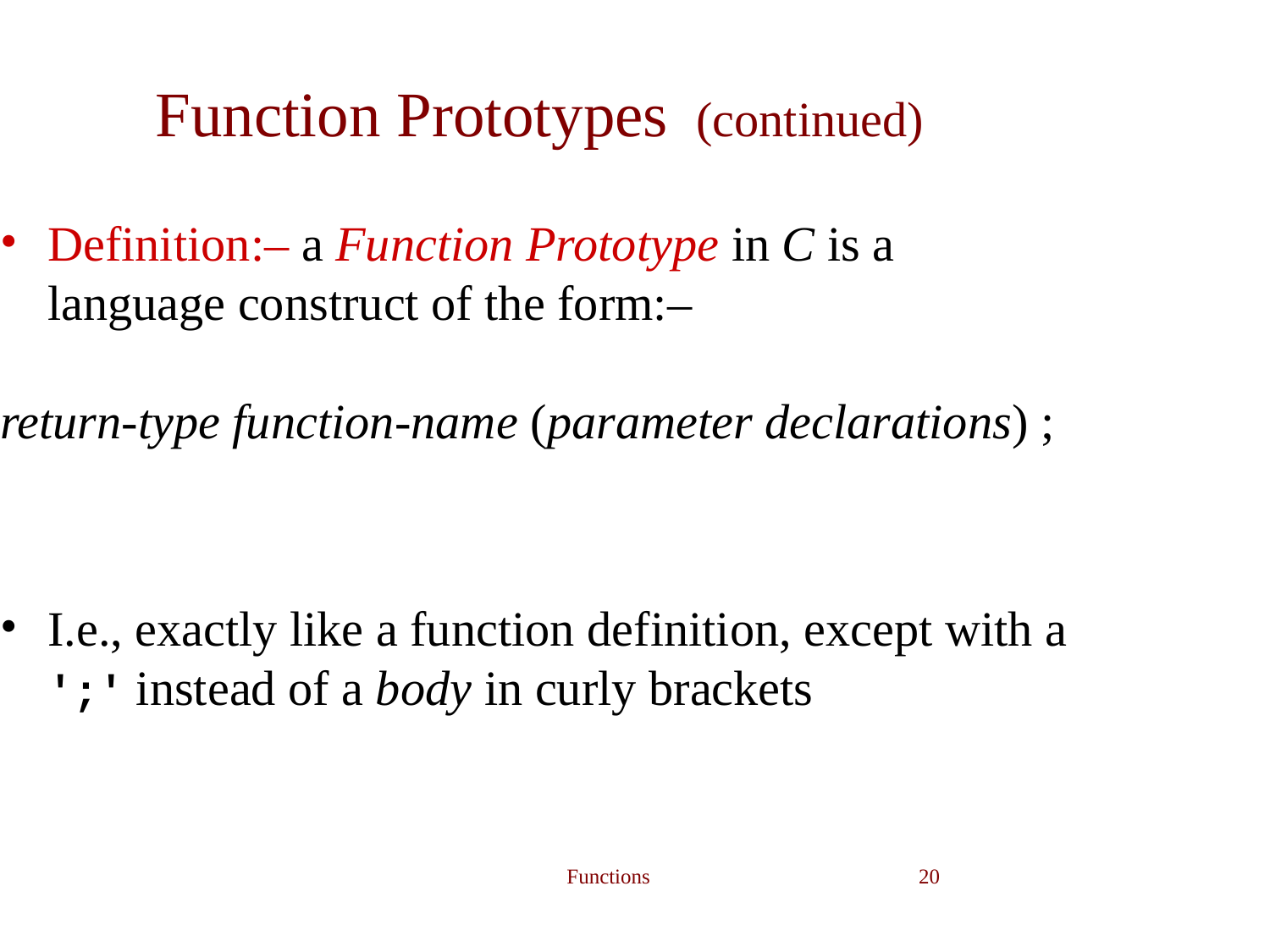

Function Prototypes  (continued)
Definition:– a Function Prototype in C is a language construct of the form:–

return-type function-name (parameter declarations) ;

I.e., exactly like a function definition, except with a ';' instead of a body in curly brackets
Functions
20